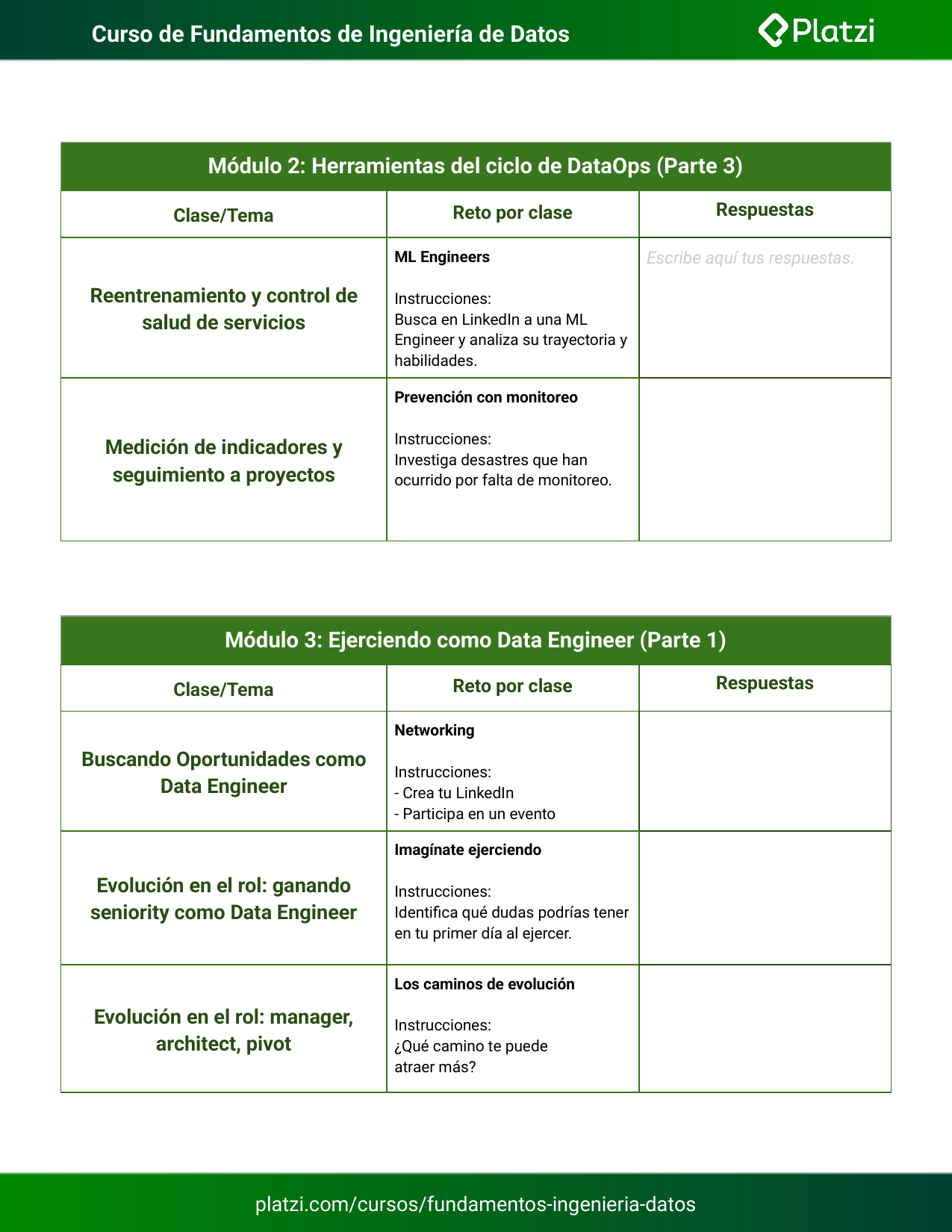

# Curso de Fundamentos de Ingeniería de Datos
| Módulo 2: Herramientas del ciclo de DataOps (Parte 3) |  |  |
| --- | --- | --- |
| Clase/Tema | Reto por clase | Respuestas |
| Reentrenamiento y control de salud de servicios | ML Engineers Instrucciones: Busca en LinkedIn a una ML Engineer y analiza su trayectoria y habilidades. | Escribe aquí tus respuestas. |
| Medición de indicadores y seguimiento a proyectos | Prevención con monitoreo Instrucciones: Investiga desastres que han ocurrido por falta de monitoreo. |  |
| Módulo 3: Ejerciendo como Data Engineer (Parte 1) |  |  |
| --- | --- | --- |
| Clase/Tema | Reto por clase | Respuestas |
| Buscando Oportunidades como Data Engineer | Networking Instrucciones: - Crea tu LinkedIn - Participa en un evento |  |
| Evolución en el rol: ganando seniority como Data Engineer | Imagínate ejerciendo Instrucciones: Identifica qué dudas podrías tener en tu primer día al ejercer. |  |
| Evolución en el rol: manager, architect, pivot | Los caminos de evolución Instrucciones: ¿Qué camino te puede atraer más? |  |
platzi.com/cursos/fundamentos-ingenieria-datos